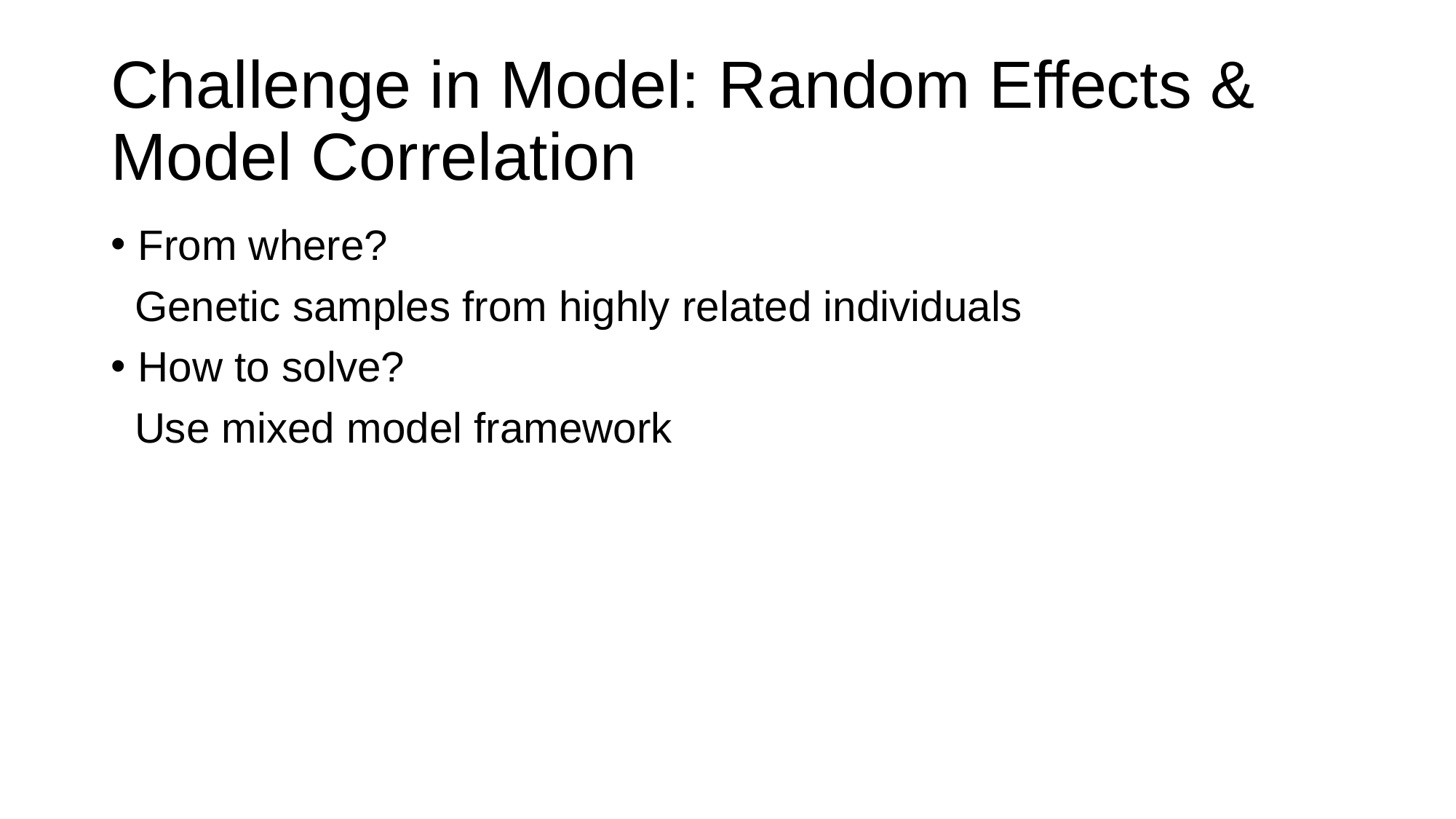

# Challenge in Model: Random Effects & Model Correlation
From where?
  Genetic samples from highly related individuals
How to solve?
  Use mixed model framework